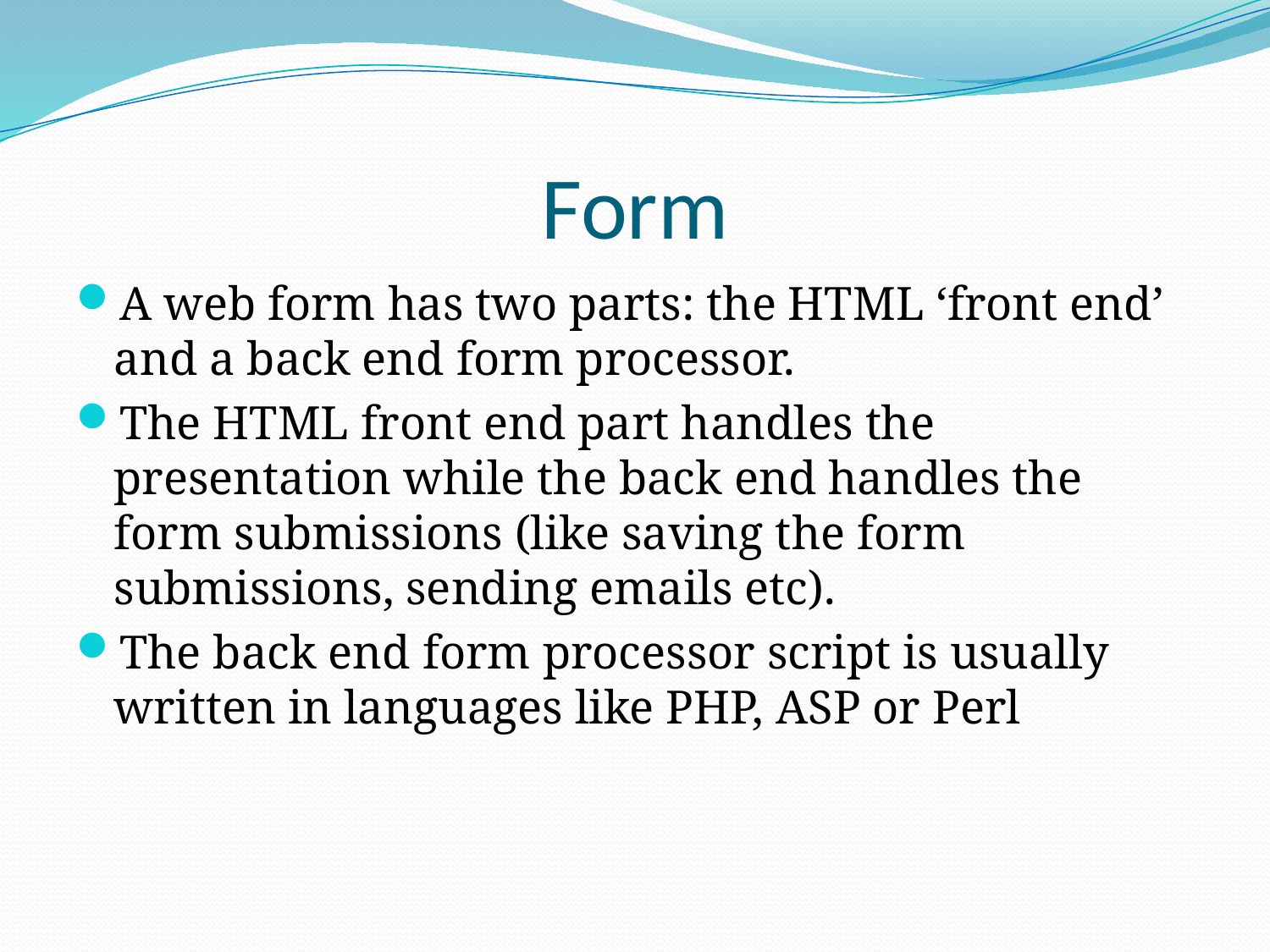

# Form
A web form has two parts: the HTML ‘front end’ and a back end form processor.
The HTML front end part handles the presentation while the back end handles the form submissions (like saving the form submissions, sending emails etc).
The back end form processor script is usually written in languages like PHP, ASP or Perl